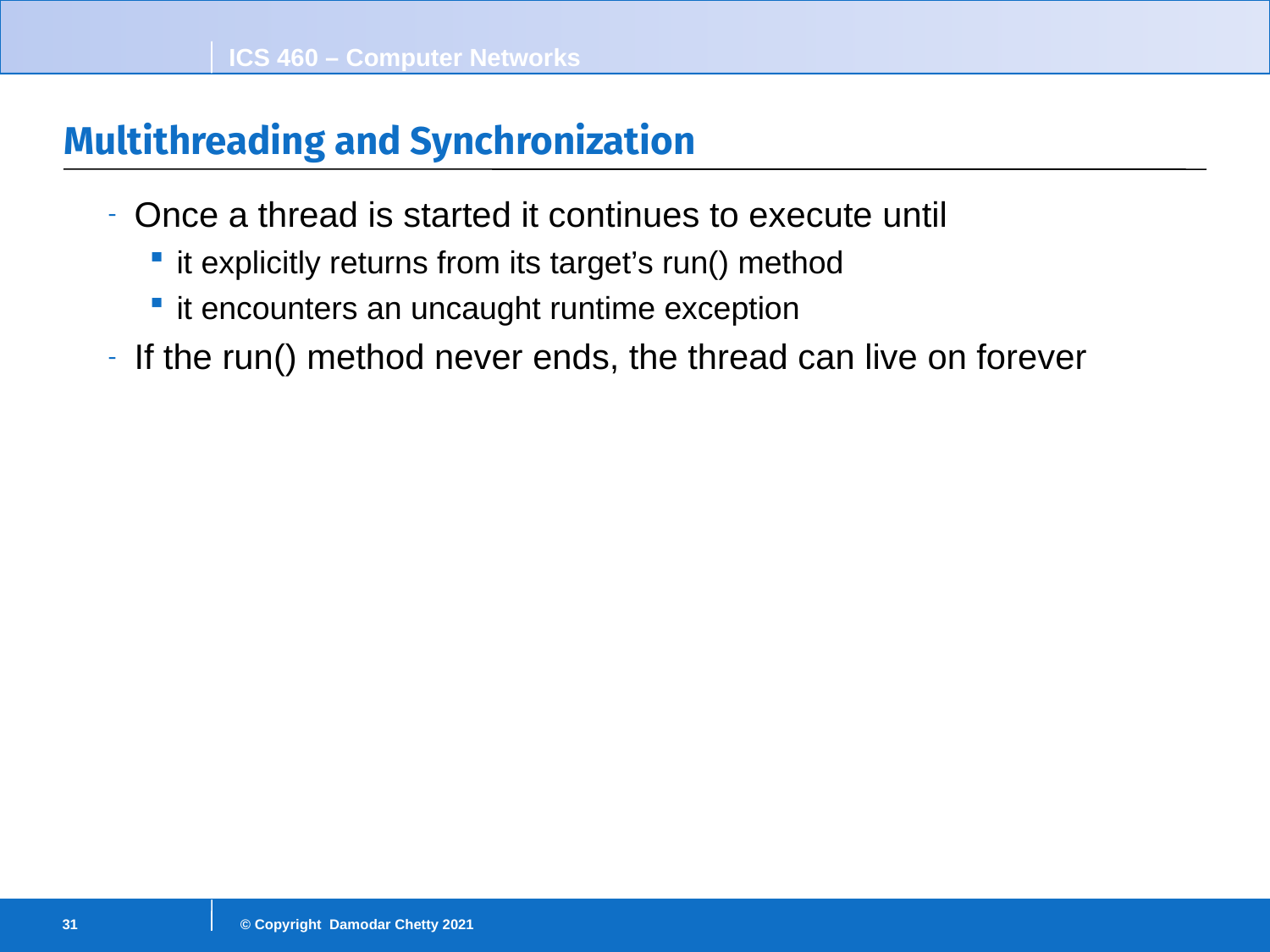

# Multithreading and Synchronization
Once a thread is started it continues to execute until
it explicitly returns from its target’s run() method
it encounters an uncaught runtime exception
If the run() method never ends, the thread can live on forever
31